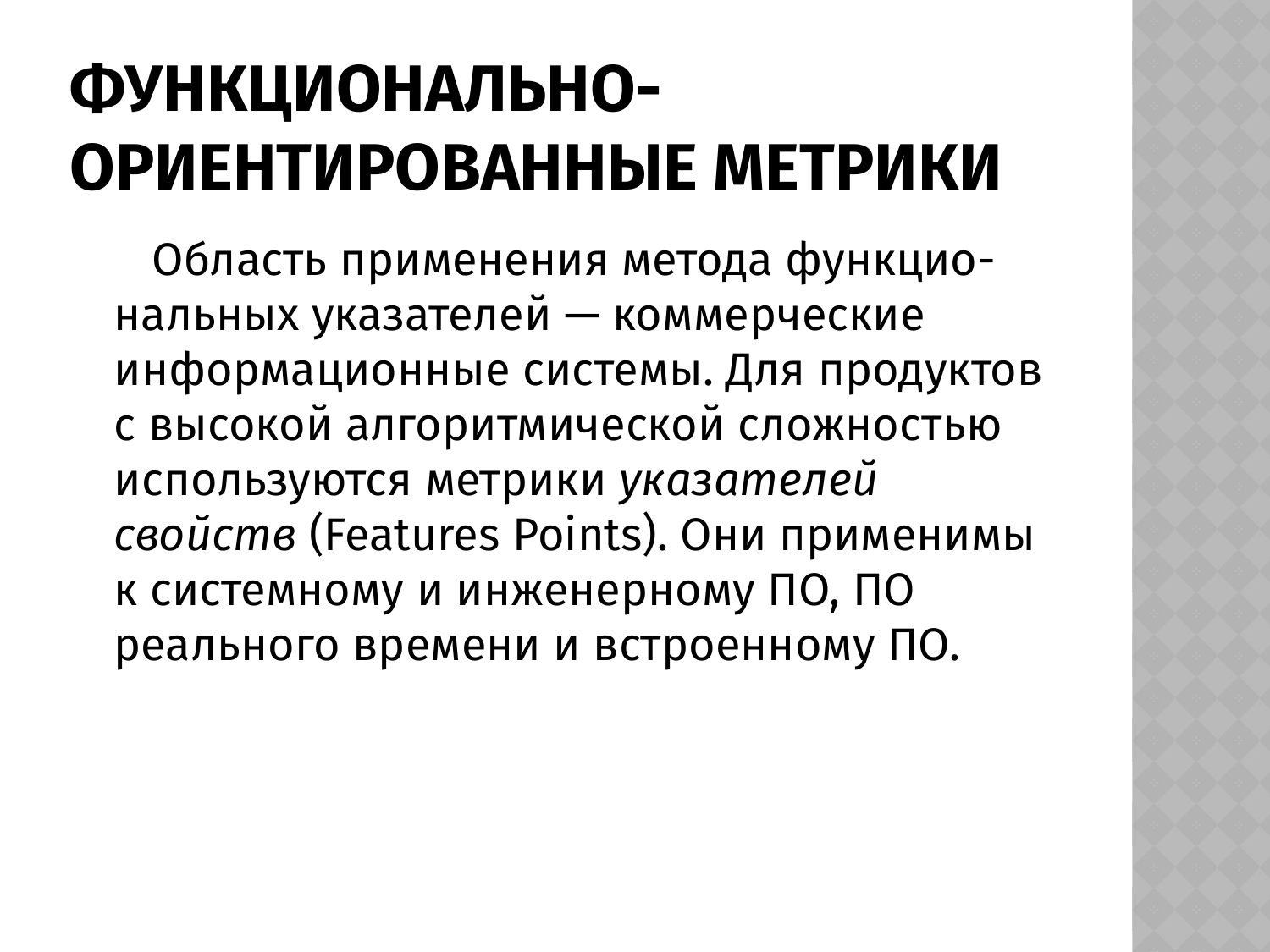

# Функционально-ориентированные метрики
Область применения метода функцио-нальных указателей — коммерческие информационные системы. Для продуктов с высокой алгоритмической сложностью используются метрики указателей свойств (Features Points). Они применимы к системному и инженерному ПО, ПО реального времени и встроенному ПО.